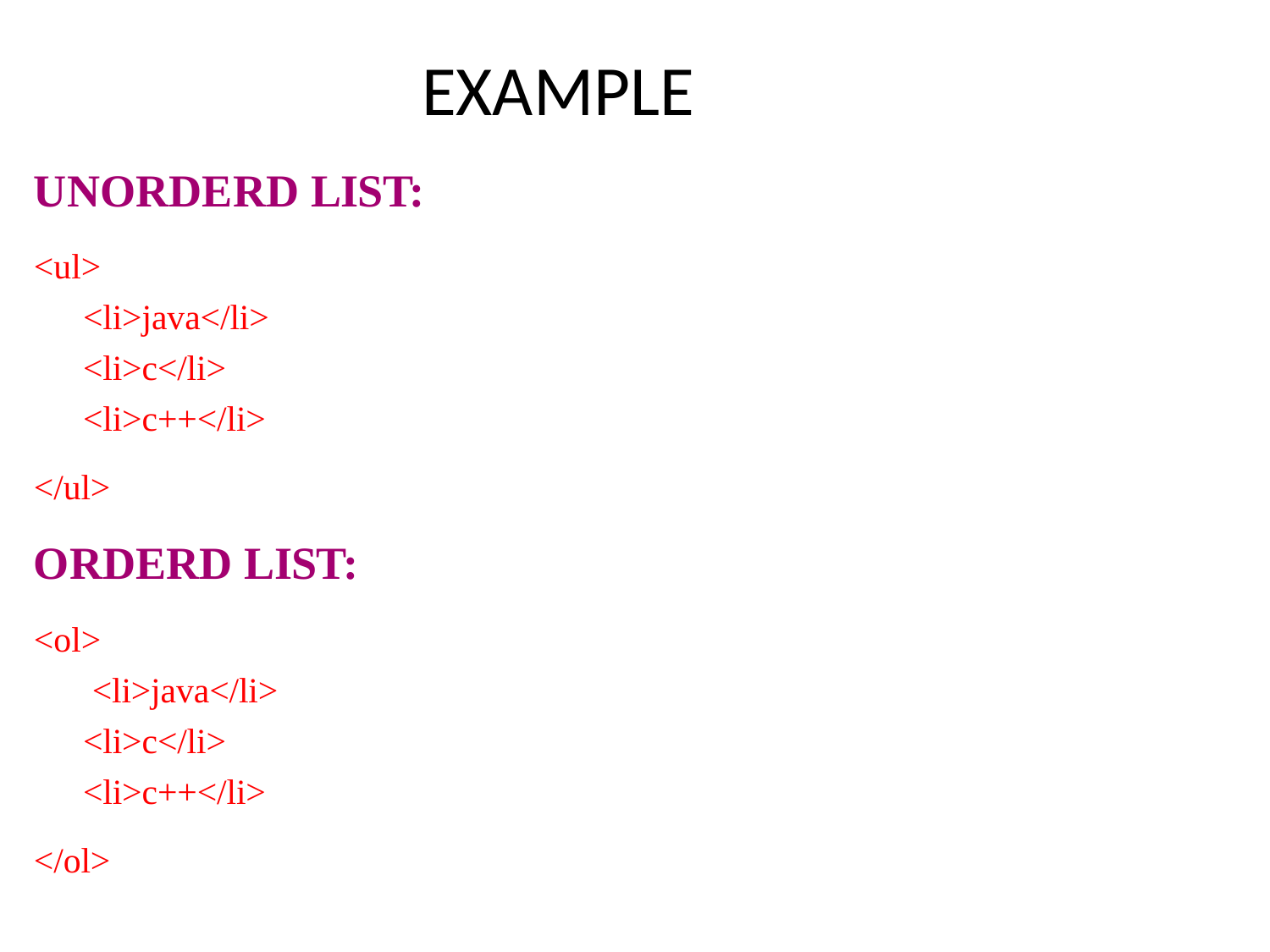

# EXAMPLE
UNORDERD LIST:
<ul>
<li>java</li>
<li>c</li>
<li>c++</li>
</ul>
ORDERD LIST:
<ol>
<li>java</li>
<li>c</li>
<li>c++</li>
</ol>